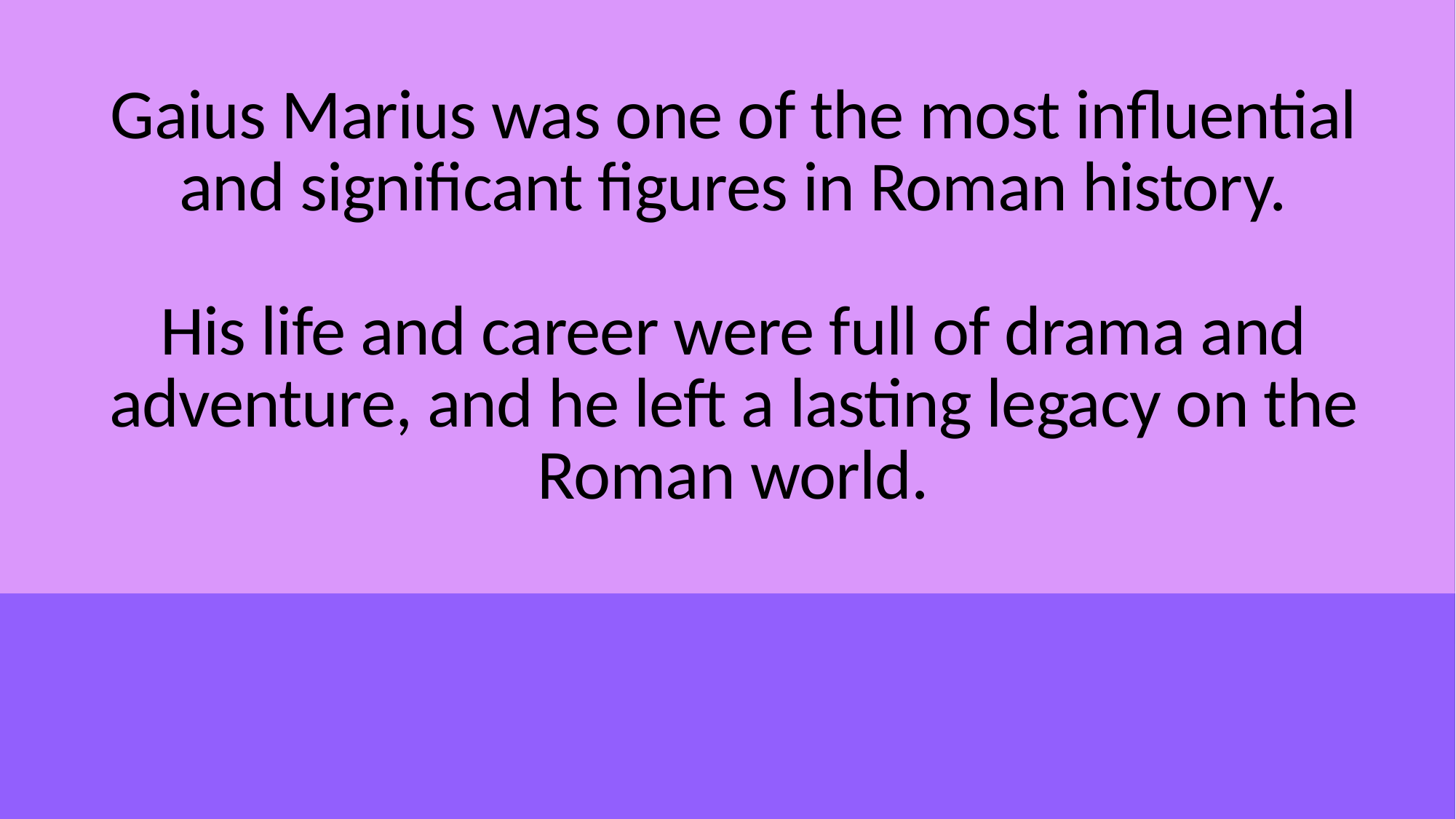

# Gaius Marius was one of the most influential and significant figures in Roman history.   His life and career were full of drama and adventure, and he left a lasting legacy on the Roman world.